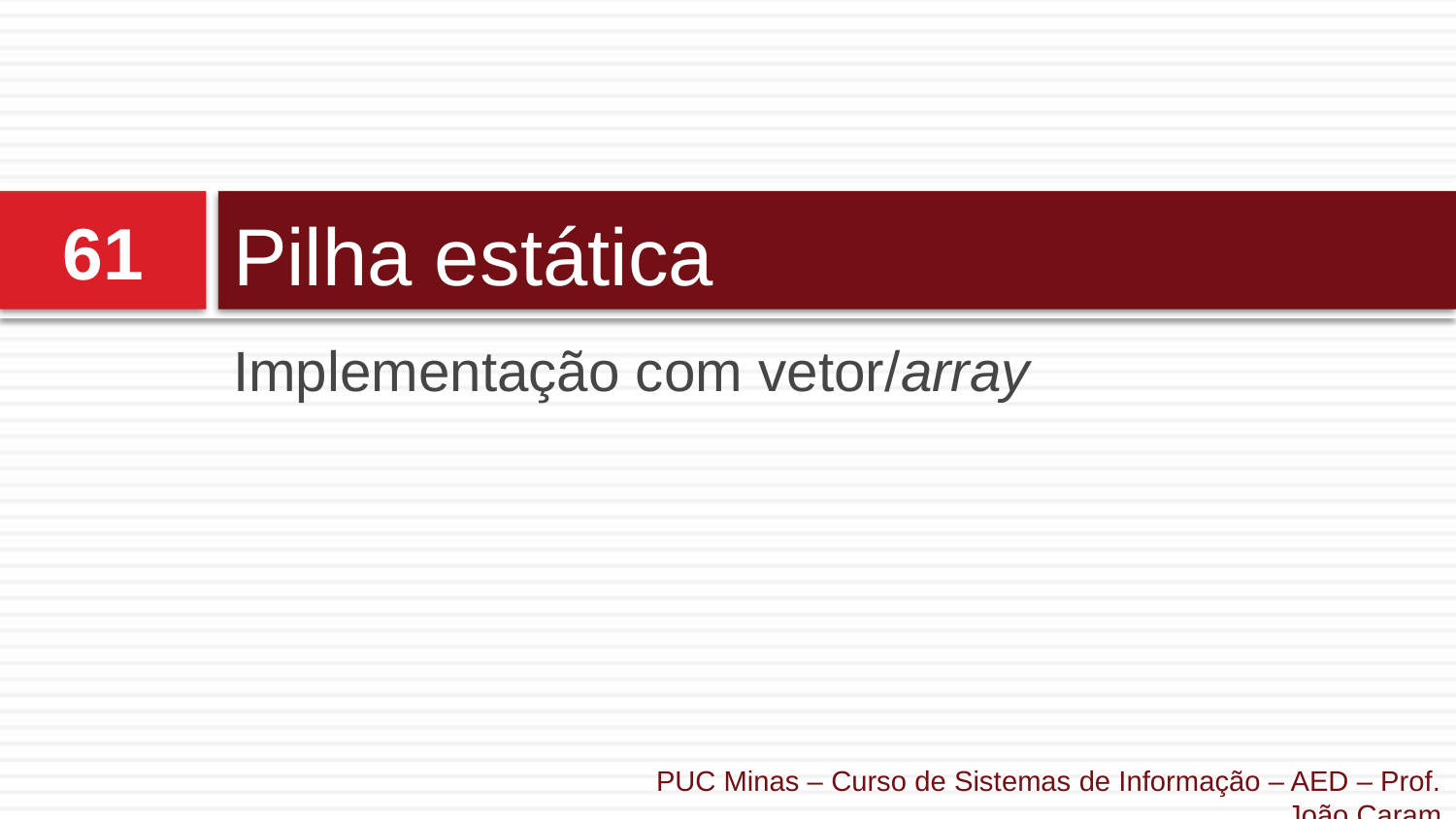

# Pilha estática
61
Implementação com vetor/array
PUC Minas – Curso de Sistemas de Informação – AED – Prof. João Caram